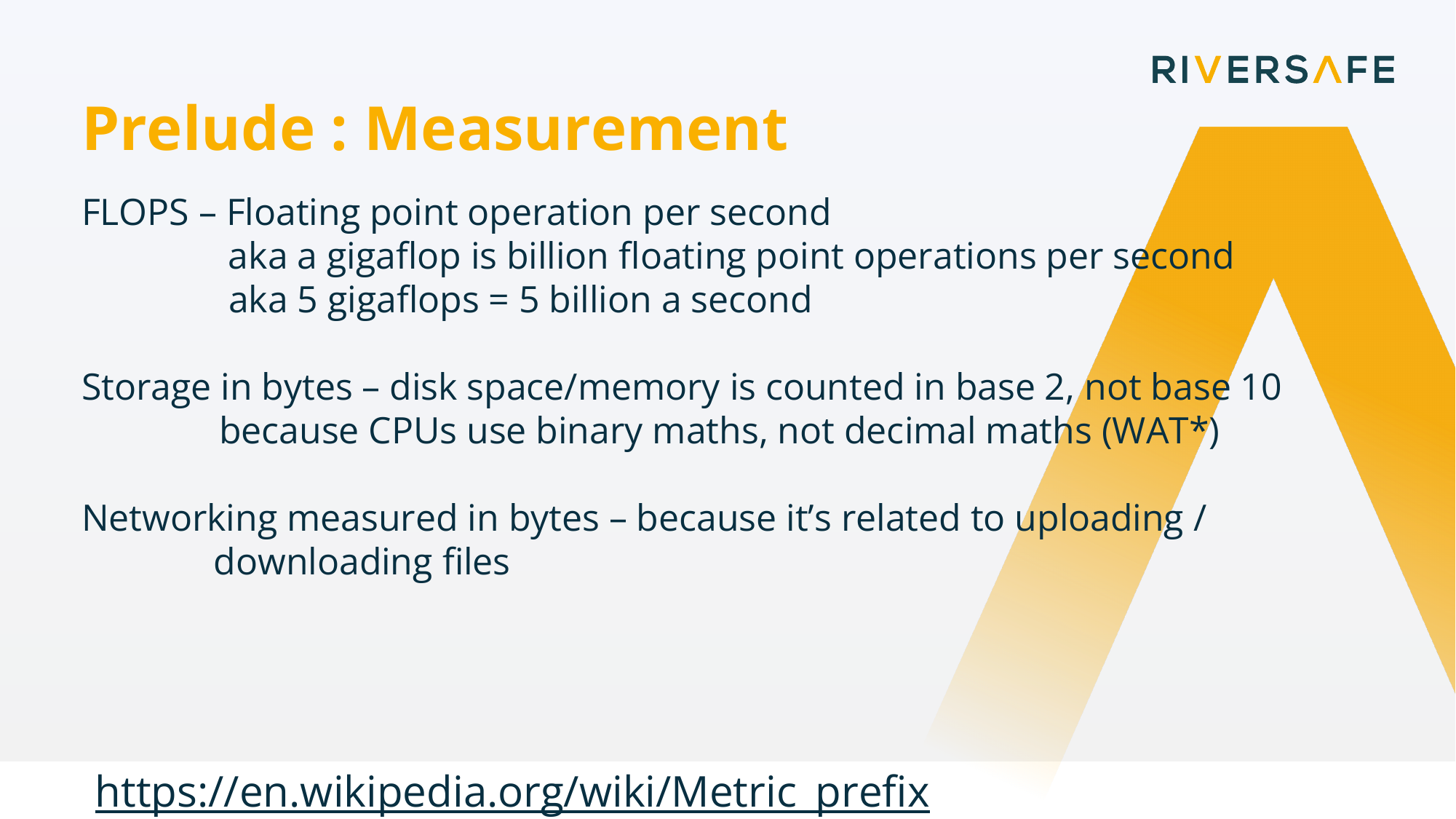

Prelude : Measurement
FLOPS – Floating point operation per second
	    aka a gigaflop is billion floating point operations per second
	    aka 5 gigaflops = 5 billion a second
Storage in bytes – disk space/memory is counted in base 2, not base 10
	   because CPUs use binary maths, not decimal maths (WAT*)
Networking measured in bytes – because it’s related to uploading /
              downloading files
https://en.wikipedia.org/wiki/Metric_prefix